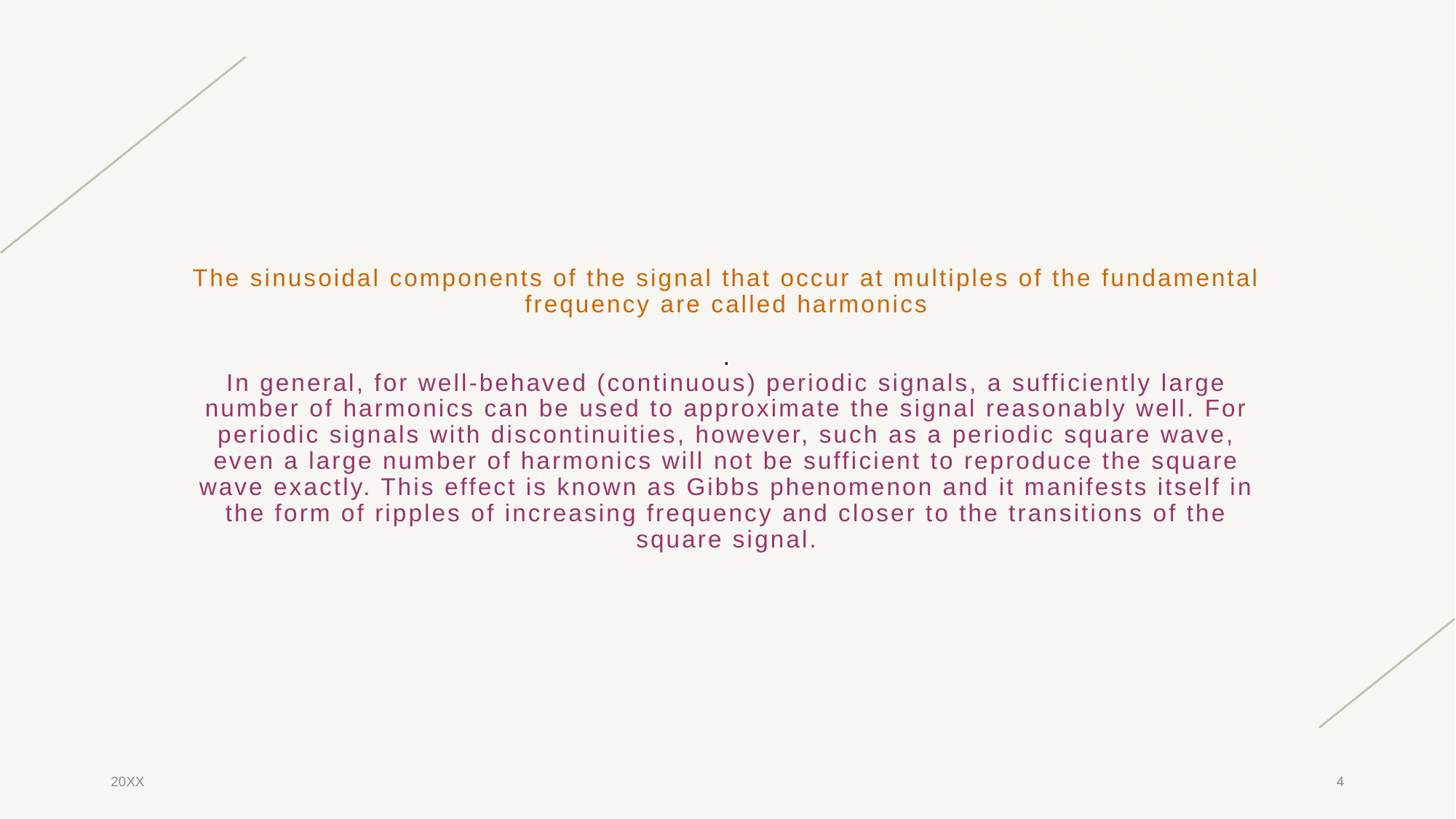

# The sinusoidal components of the signal that occur at multiples of the fundamental frequency are called harmonics . In general, for well-behaved (continuous) periodic signals, a sufficiently large number of harmonics can be used to approximate the signal reasonably well. For periodic signals with discontinuities, however, such as a periodic square wave, even a large number of harmonics will not be sufficient to reproduce the square wave exactly. This effect is known as Gibbs phenomenon and it manifests itself in the form of ripples of increasing frequency and closer to the transitions of the square signal.
20XX
4